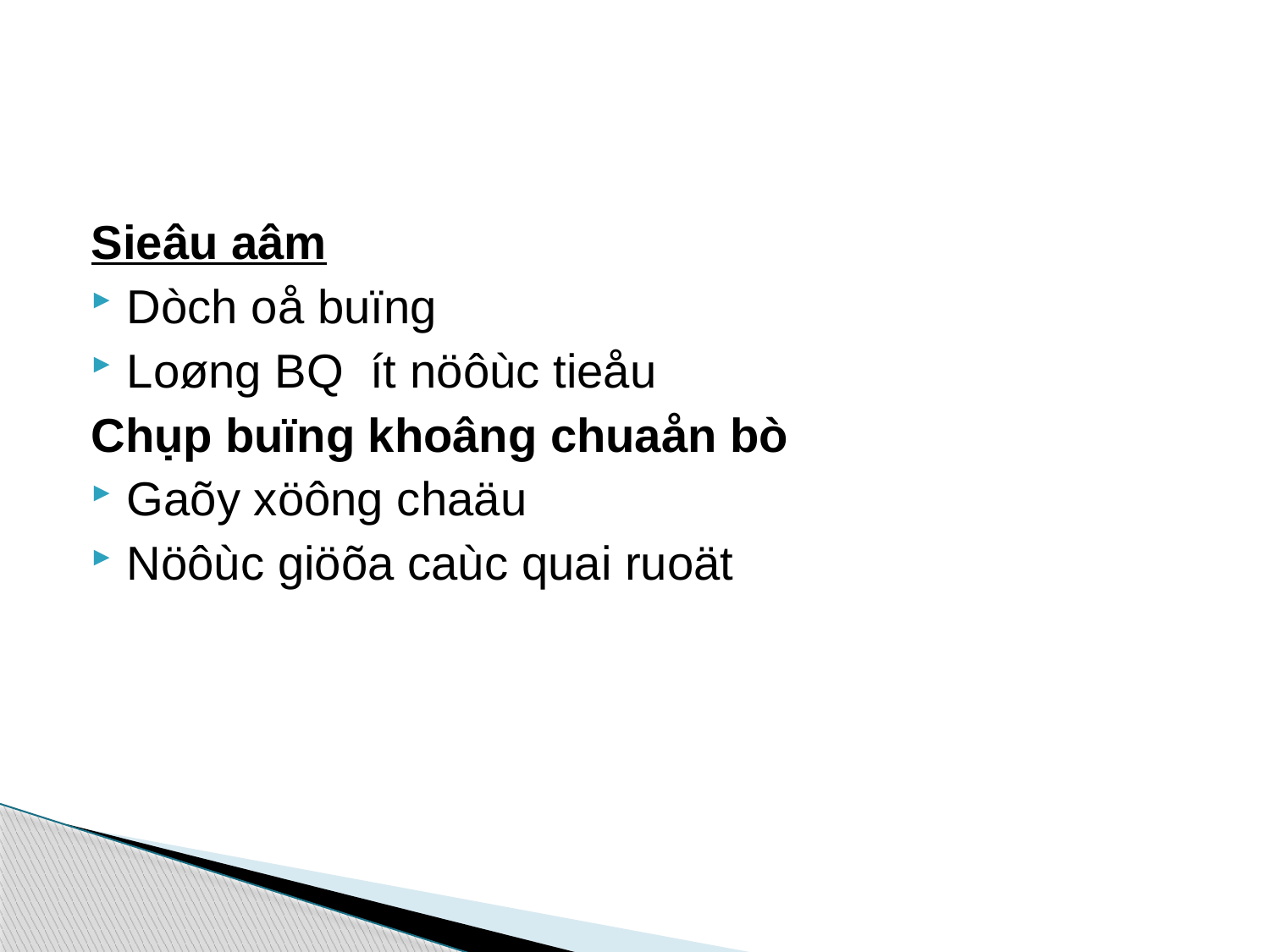

#
Sieâu aâm
Dòch oå buïng
Loøng BQ  ít nöôùc tieåu
Chụp buïng khoâng chuaån bò
Gaõy xöông chaäu
Nöôùc giöõa caùc quai ruoät